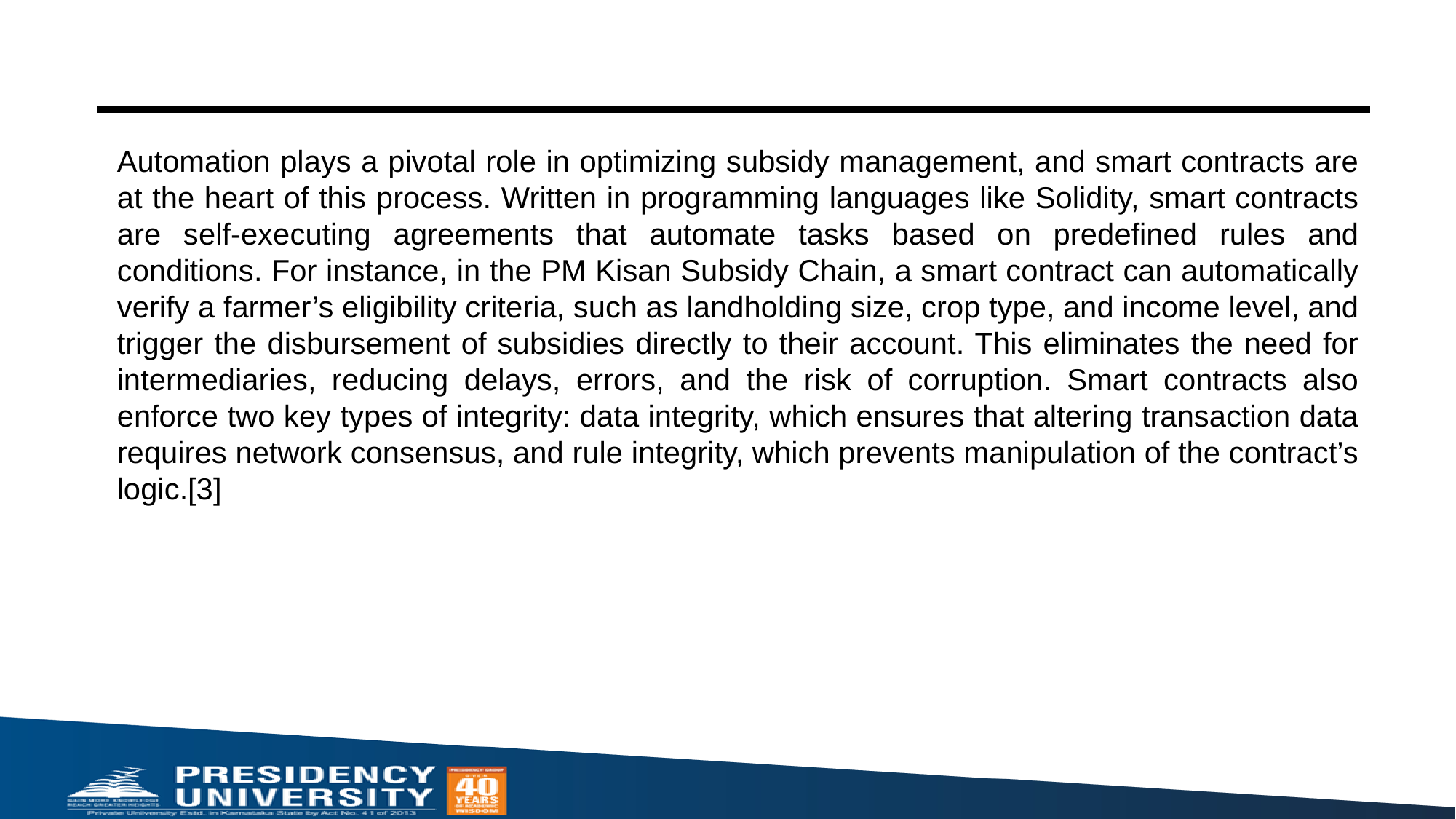

Automation plays a pivotal role in optimizing subsidy management, and smart contracts are at the heart of this process. Written in programming languages like Solidity, smart contracts are self-executing agreements that automate tasks based on predefined rules and conditions. For instance, in the PM Kisan Subsidy Chain, a smart contract can automatically verify a farmer’s eligibility criteria, such as landholding size, crop type, and income level, and trigger the disbursement of subsidies directly to their account. This eliminates the need for intermediaries, reducing delays, errors, and the risk of corruption. Smart contracts also enforce two key types of integrity: data integrity, which ensures that altering transaction data requires network consensus, and rule integrity, which prevents manipulation of the contract’s logic.[3]